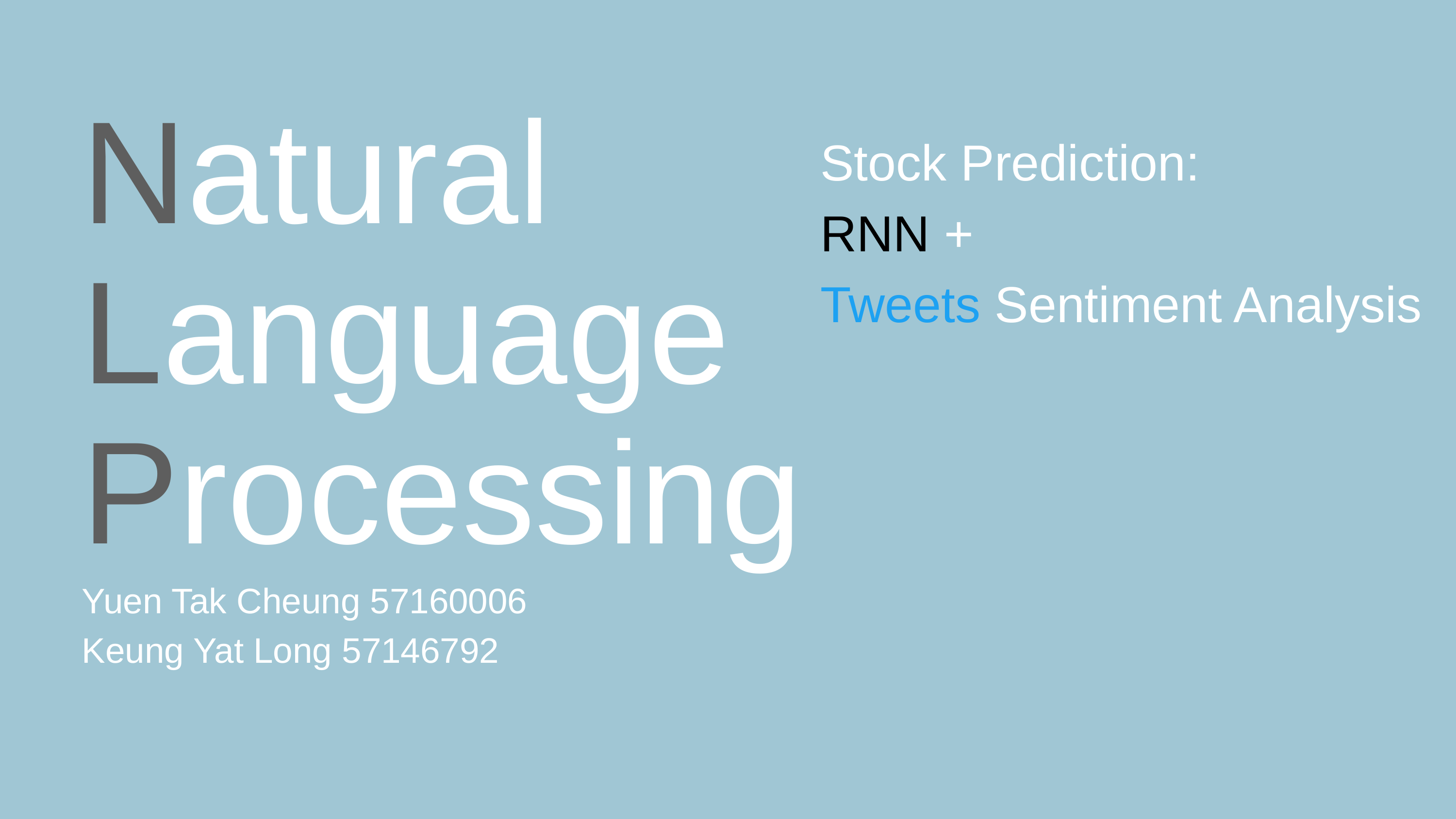

Natural Language Processing
Stock Prediction:
RNN +
Tweets Sentiment Analysis
Yuen Tak Cheung 57160006
Keung Yat Long 57146792